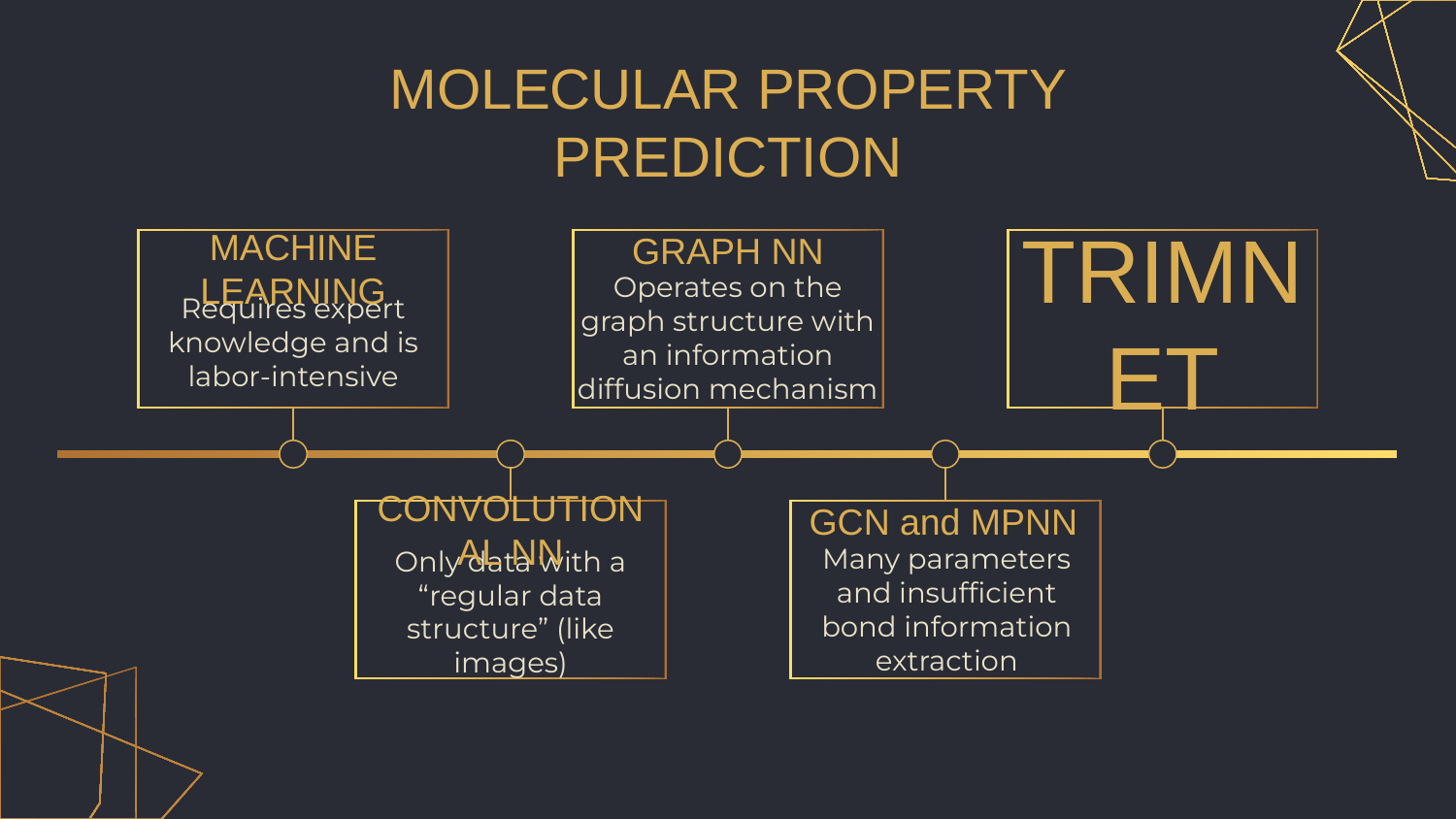

# MOLECULAR PROPERTY PREDICTION
GRAPH NN

MACHINE LEARNING
Operates on the graph structure with an information diffusion mechanism
TRIMNET
Requires expert knowledge and is labor-intensive
GCN and MPNN
CONVOLUTIONAL NN
Many parameters and insufficient bond information extraction
Only data with a “regular data structure” (like images)